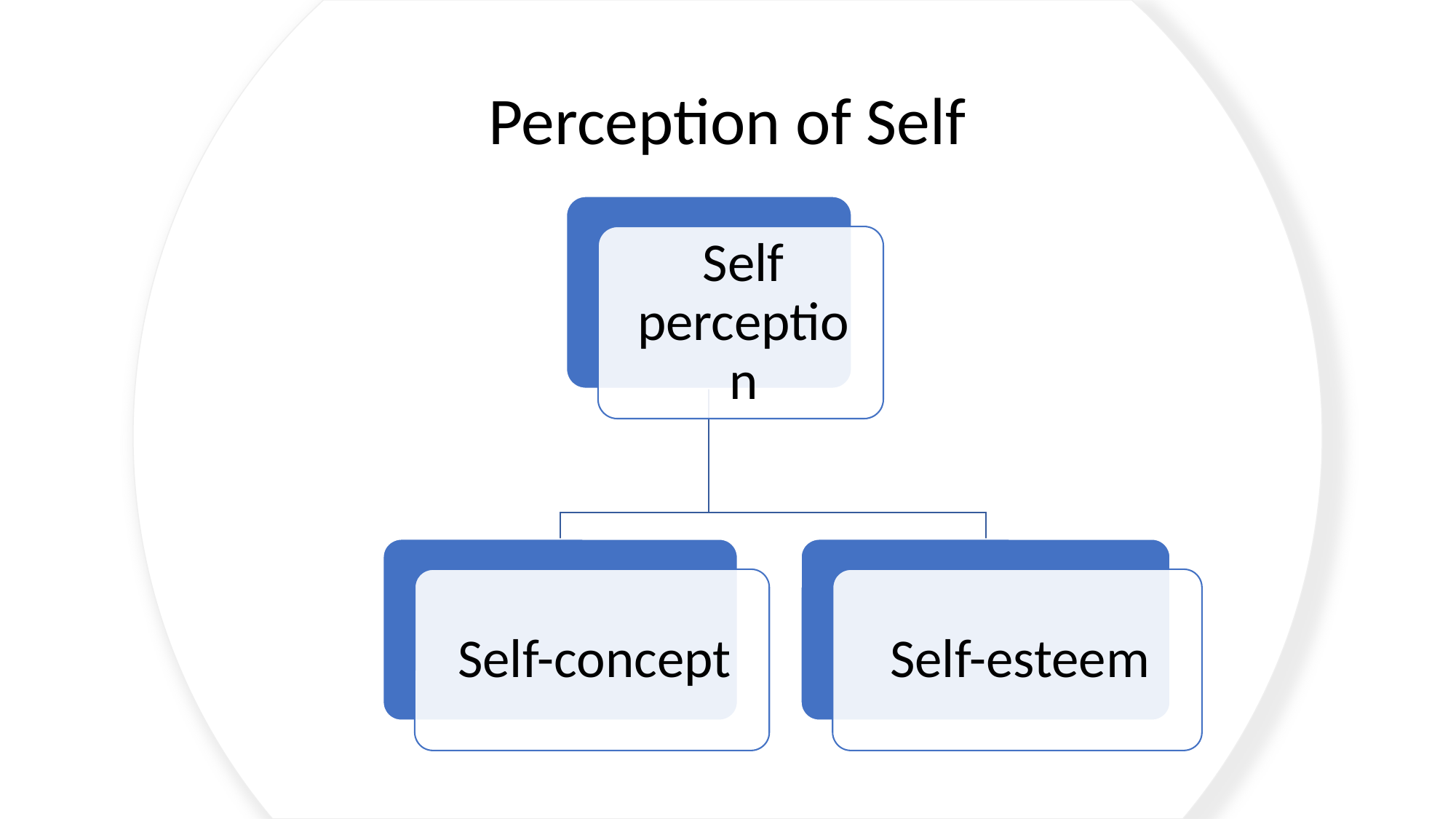

# Perception of Self
Self perception
Self-concept
Self-esteem